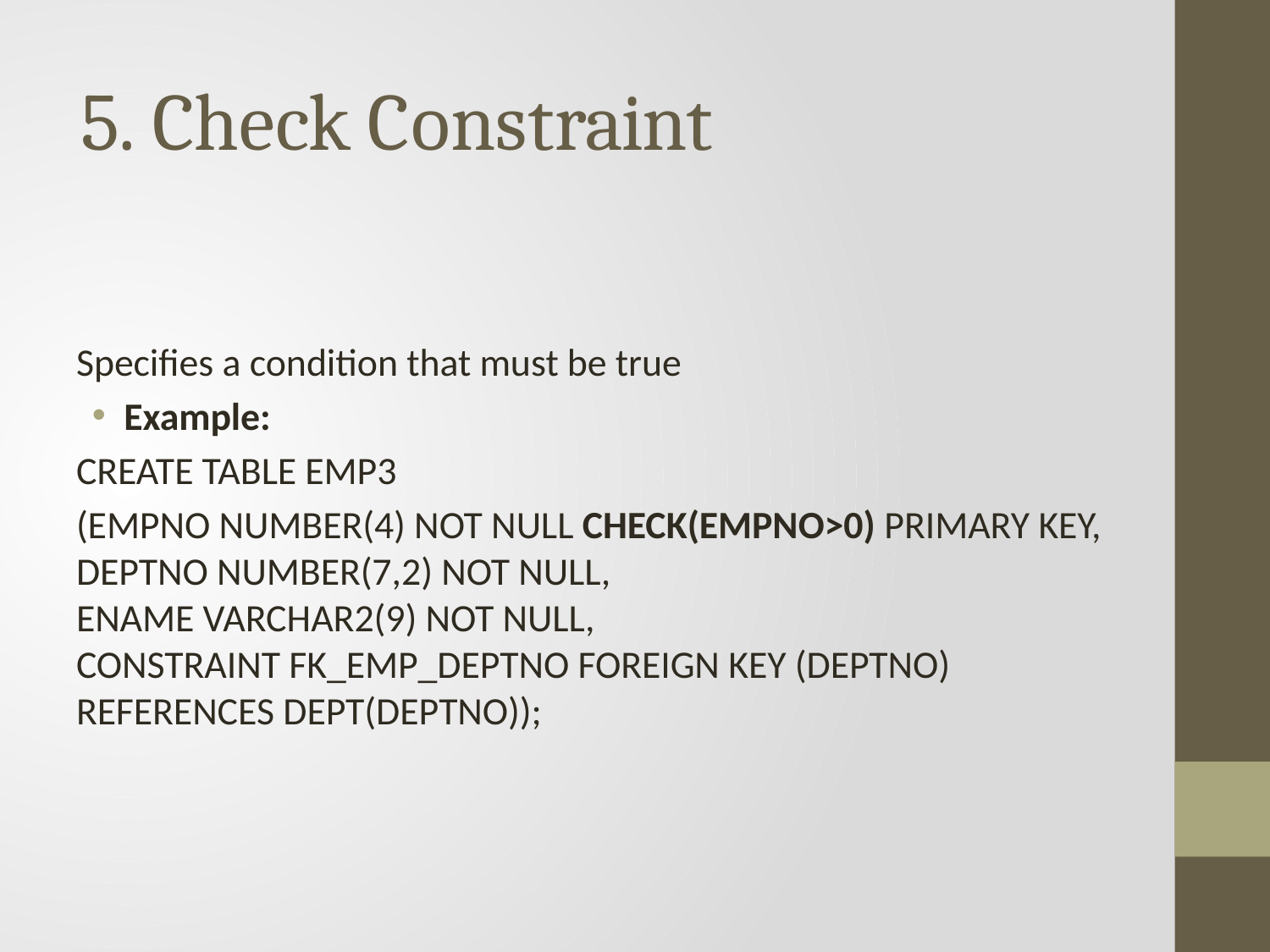

# 5. Check Constraint

Specifies a condition that must be true
Example:
CREATE TABLE EMP3
(EMPNO NUMBER(4) NOT NULL CHECK(EMPNO>0) PRIMARY KEY,
DEPTNO NUMBER(7,2) NOT NULL,
ENAME VARCHAR2(9) NOT NULL,
CONSTRAINT FK_EMP_DEPTNO FOREIGN KEY (DEPTNO) REFERENCES DEPT(DEPTNO));